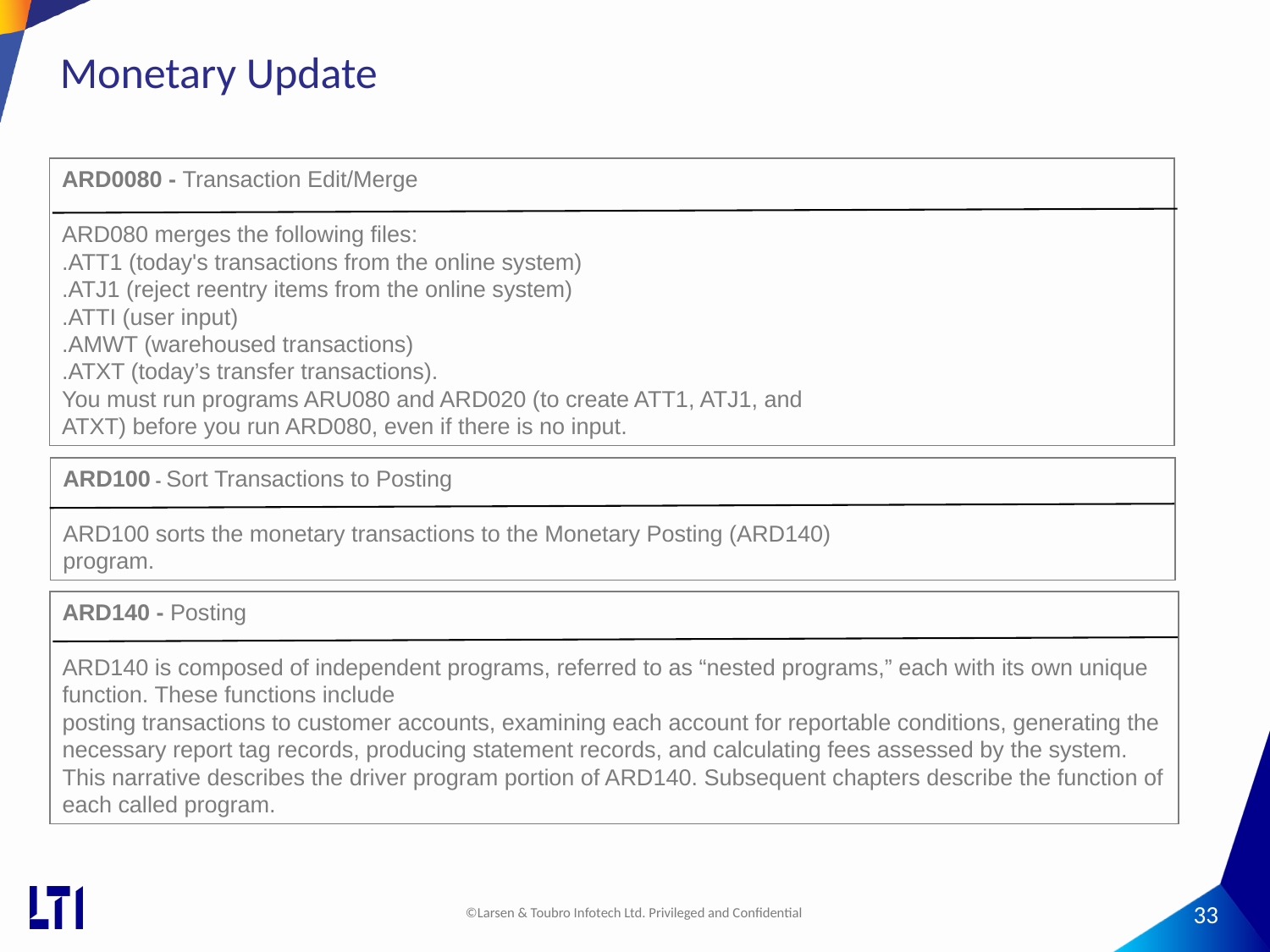

# Monetary Update
ARD0080 - Transaction Edit/Merge

ARD080 merges the following files:
.ATT1 (today's transactions from the online system)
.ATJ1 (reject reentry items from the online system)
.ATTI (user input)
.AMWT (warehoused transactions)
.ATXT (today’s transfer transactions).
You must run programs ARU080 and ARD020 (to create ATT1, ATJ1, and
ATXT) before you run ARD080, even if there is no input.

ARD100 - Sort Transactions to Posting

ARD100 sorts the monetary transactions to the Monetary Posting (ARD140)
program.

ARD140 - Posting

ARD140 is composed of independent programs, referred to as “nested programs,” each with its own unique function. These functions include
posting transactions to customer accounts, examining each account for reportable conditions, generating the necessary report tag records, producing statement records, and calculating fees assessed by the system. This narrative describes the driver program portion of ARD140. Subsequent chapters describe the function of each called program.